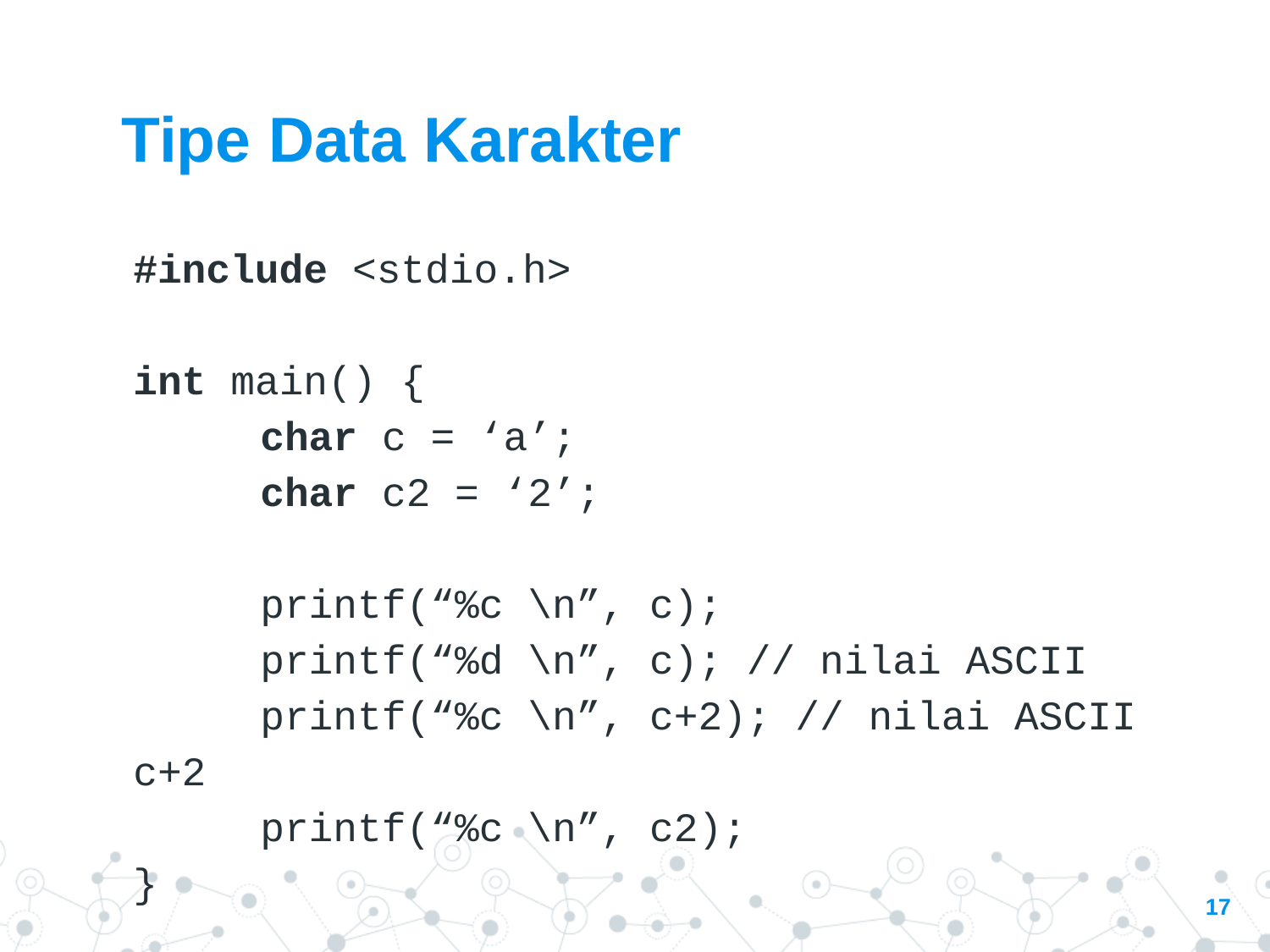

Tipe Data Karakter
#include <stdio.h>

int main() {
	char c = ‘a’;
	char c2 = ‘2’;

	printf(“%c \n”, c);
	printf(“%d \n”, c); // nilai ASCII
	printf(“%c \n”, c+2); // nilai ASCII c+2
	printf(“%c \n”, c2);
}

17